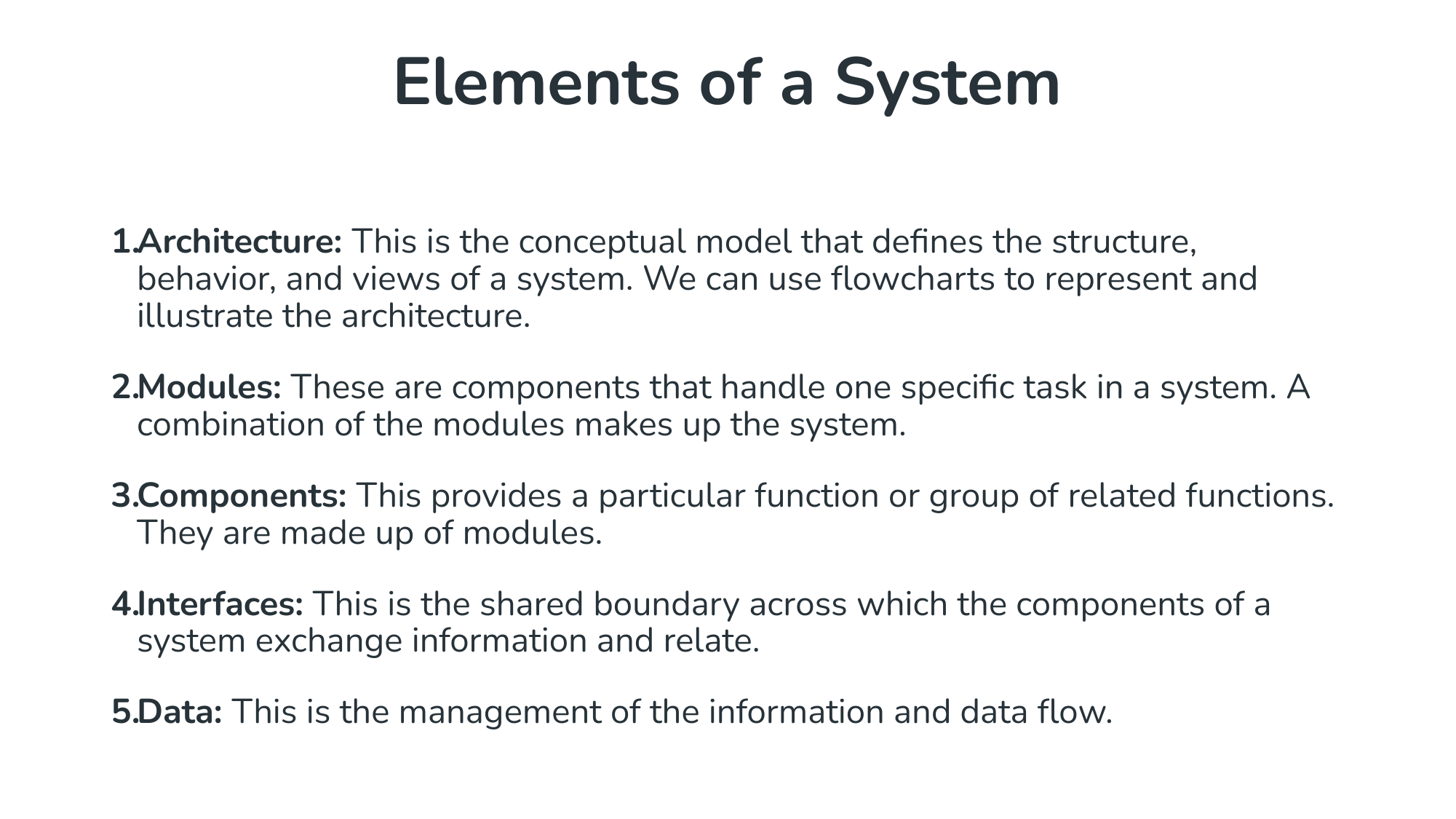

# Elements of a System
Architecture: This is the conceptual model that defines the structure, behavior, and views of a system. We can use flowcharts to represent and illustrate the architecture.
Modules: These are components that handle one specific task in a system. A combination of the modules makes up the system.
Components: This provides a particular function or group of related functions. They are made up of modules.
Interfaces: This is the shared boundary across which the components of a system exchange information and relate.
Data: This is the management of the information and data flow.